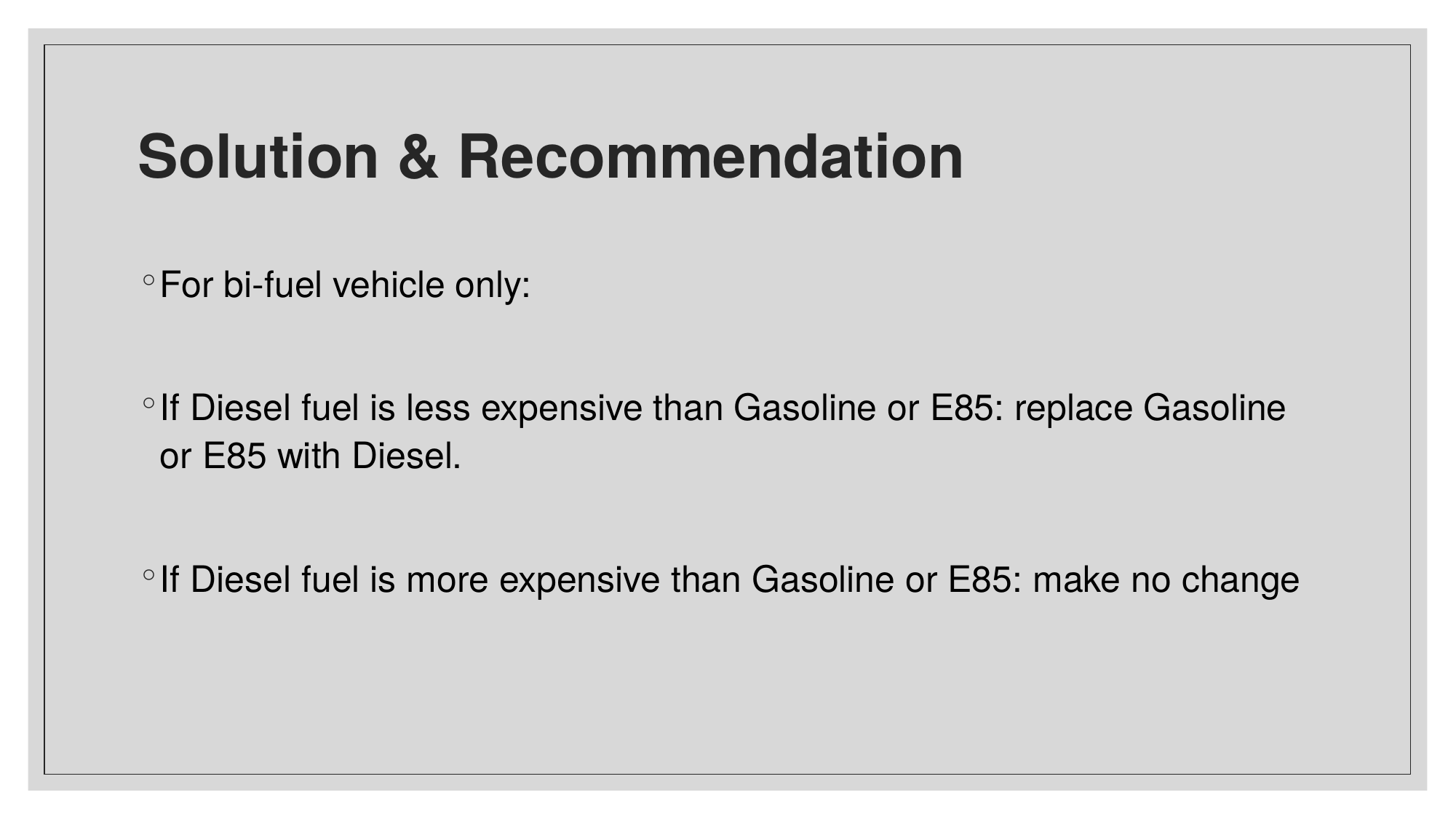

# Solution & Recommendation
For bi-fuel vehicle only:

If Diesel fuel is less expensive than Gasoline or E85: replace Gasoline or E85 with Diesel.

If Diesel fuel is more expensive than Gasoline or E85: make no change